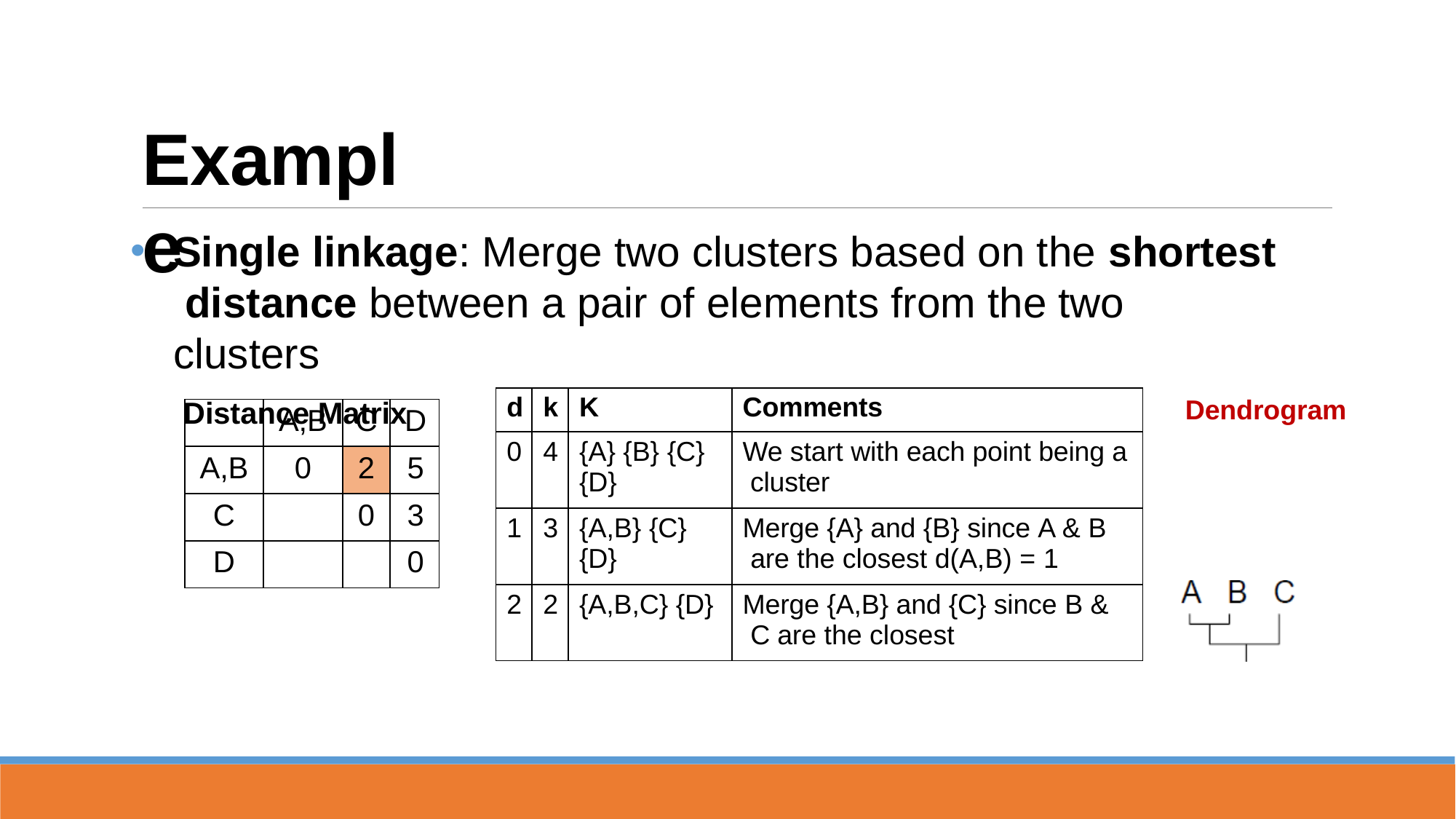

# Example
Single linkage: Merge two clusters based on the shortest  distance between a pair of elements from the two clusters
Distance Matrix
| d | k | K | Comments |
| --- | --- | --- | --- |
| 0 | 4 | {A} {B} {C} {D} | We start with each point being a cluster |
| 1 | 3 | {A,B} {C} {D} | Merge {A} and {B} since A & B are the closest d(A,B) = 1 |
| 2 | 2 | {A,B,C} {D} | Merge {A,B} and {C} since B & C are the closest |
Dendrogram
|  | A,B | C | D |
| --- | --- | --- | --- |
| A,B | 0 | 2 | 5 |
| C |  | 0 | 3 |
| D |  |  | 0 |